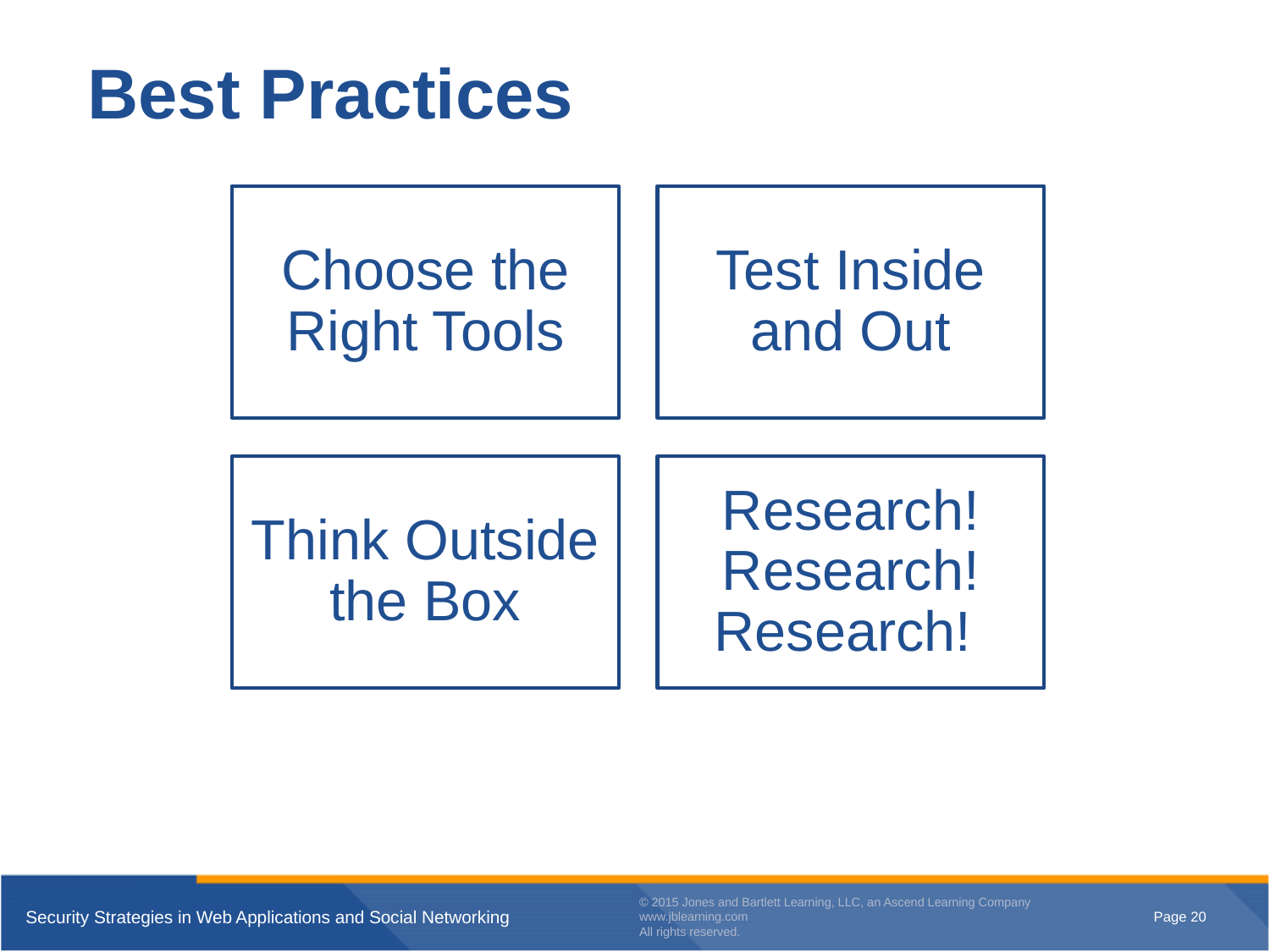

# Best Practices
Choose the Right Tools
Test Inside and Out
Think Outside the Box
Research! Research! Research!